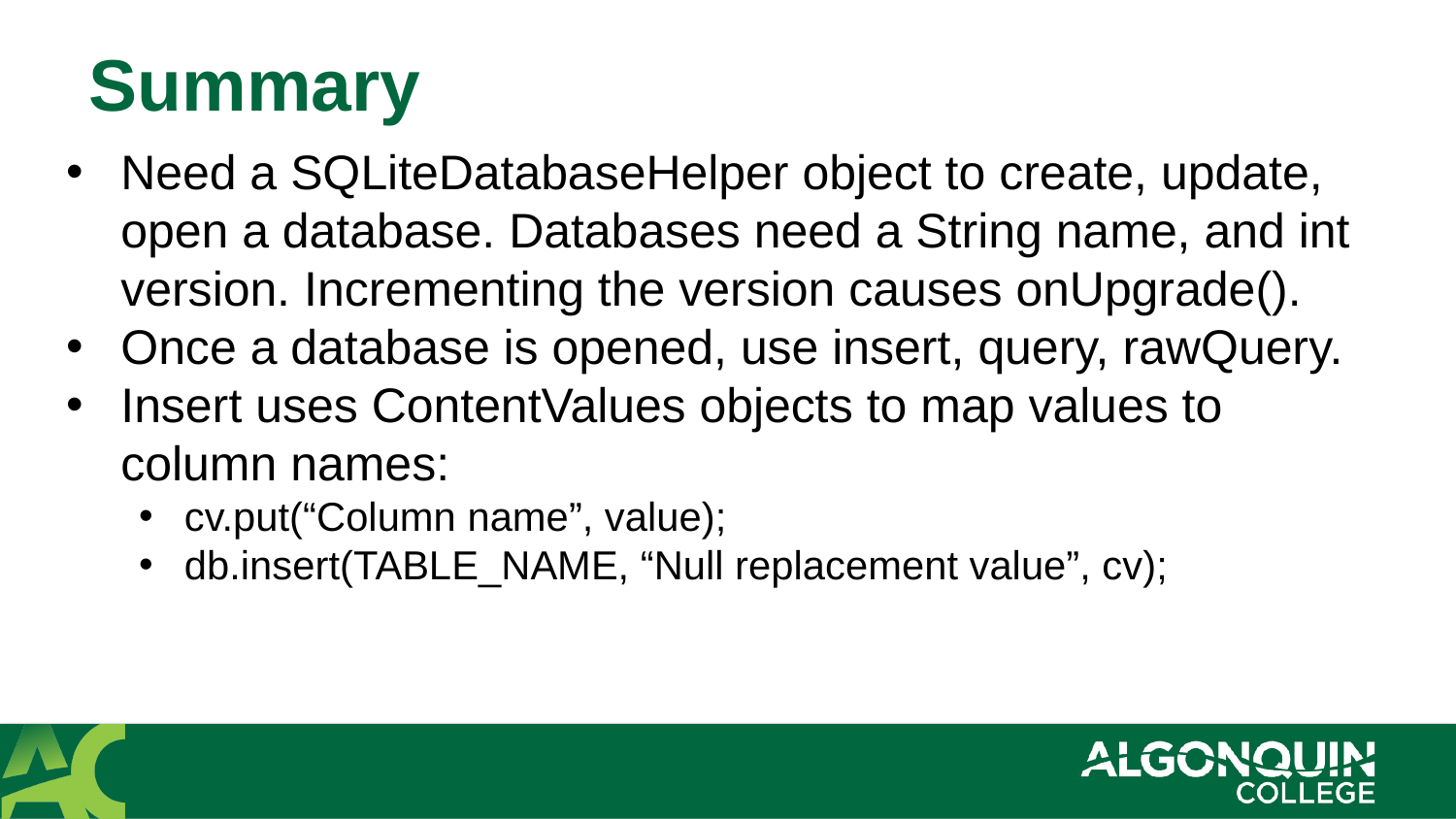

# Summary
Need a SQLiteDatabaseHelper object to create, update, open a database. Databases need a String name, and int version. Incrementing the version causes onUpgrade().
Once a database is opened, use insert, query, rawQuery.
Insert uses ContentValues objects to map values to column names:
cv.put(“Column name”, value);
db.insert(TABLE_NAME, “Null replacement value”, cv);